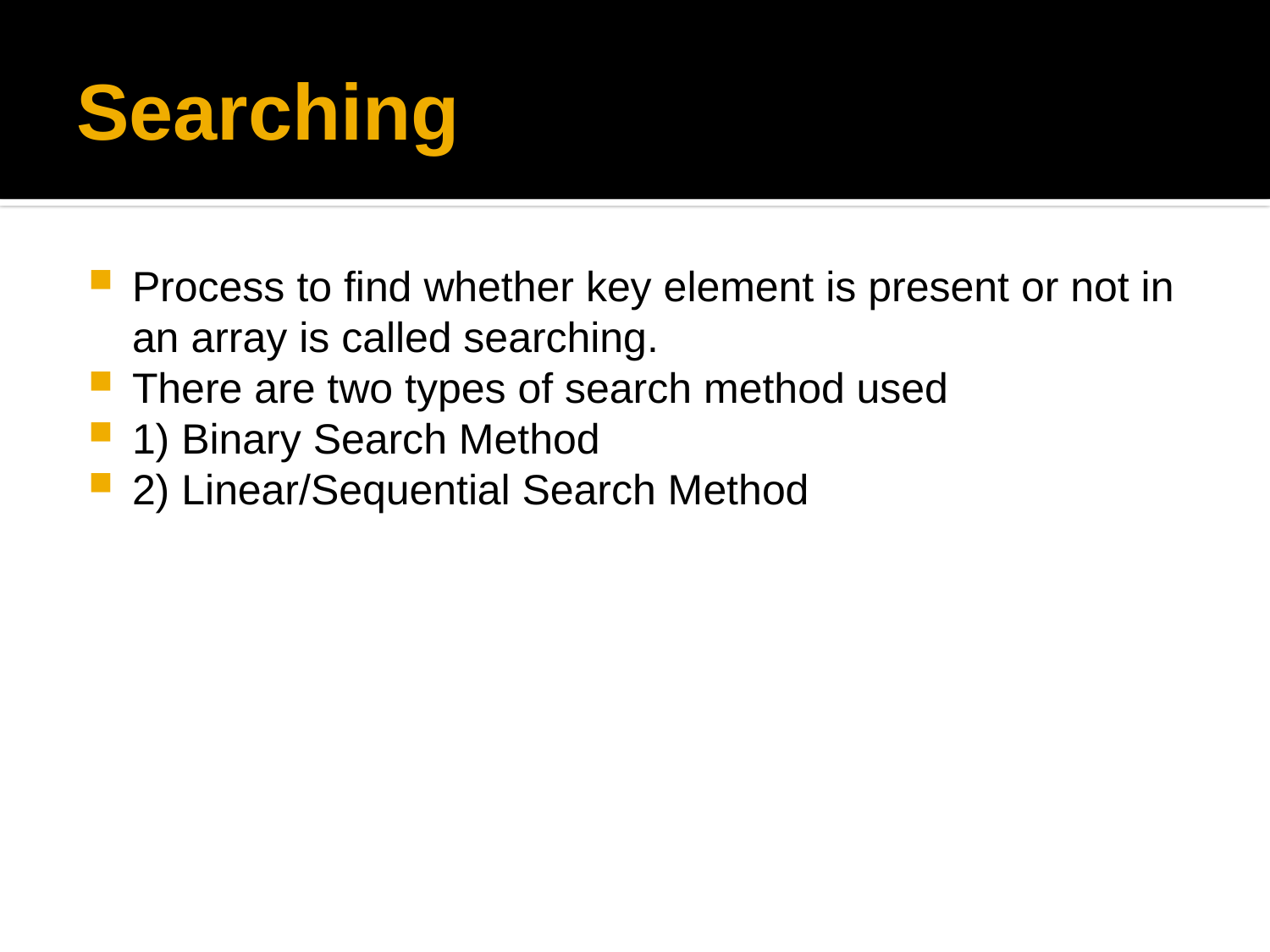

# Searching
Process to find whether key element is present or not in an array is called searching.
There are two types of search method used
1) Binary Search Method
2) Linear/Sequential Search Method